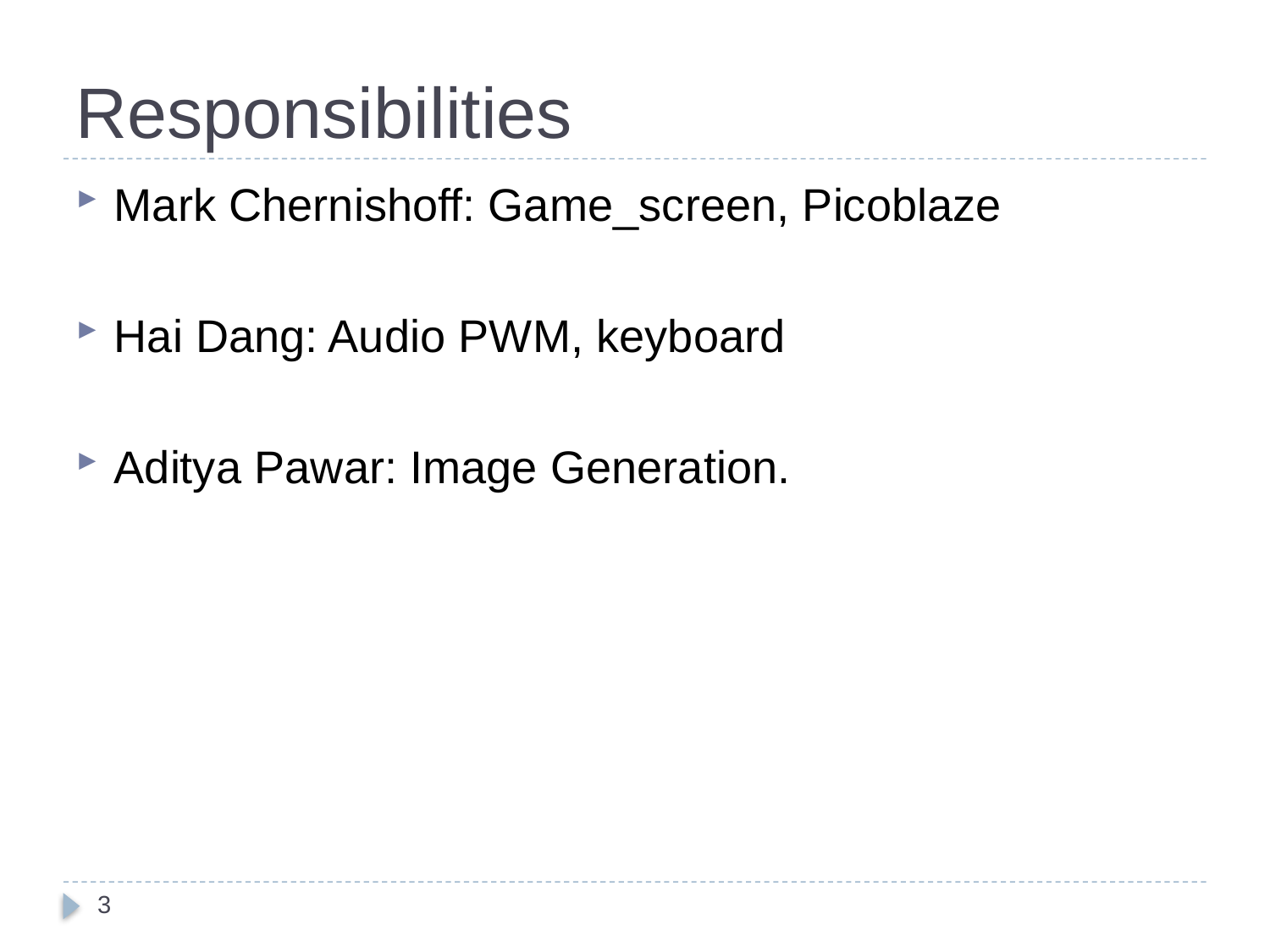

# Responsibilities
Mark Chernishoff: Game_screen, Picoblaze

Hai Dang: Audio PWM, keyboard

Aditya Pawar: Image Generation.
3